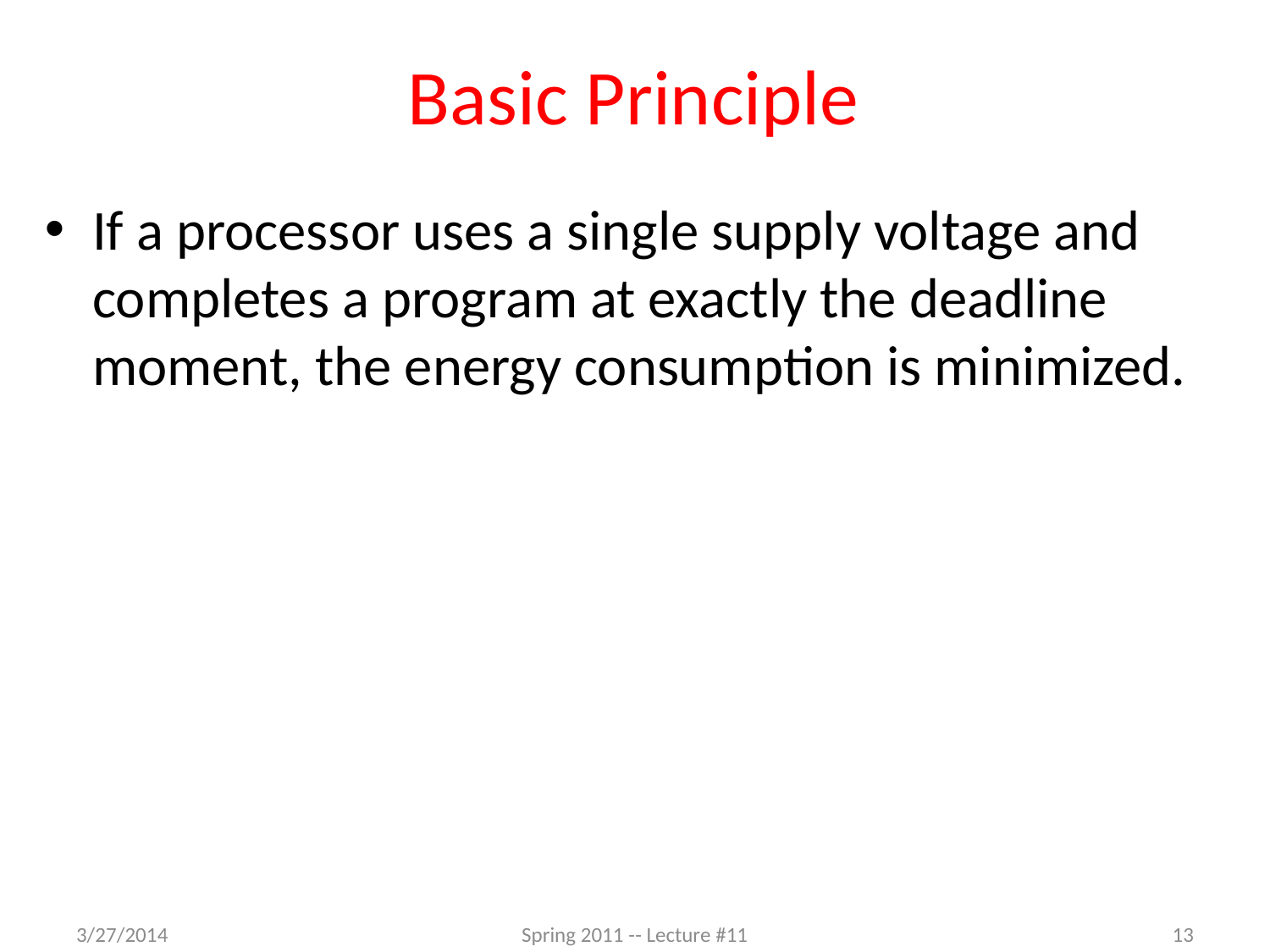

# Basic Principle
If a processor uses a single supply voltage and completes a program at exactly the deadline moment, the energy consumption is minimized.
3/27/2014
Spring 2011 -- Lecture #11
13